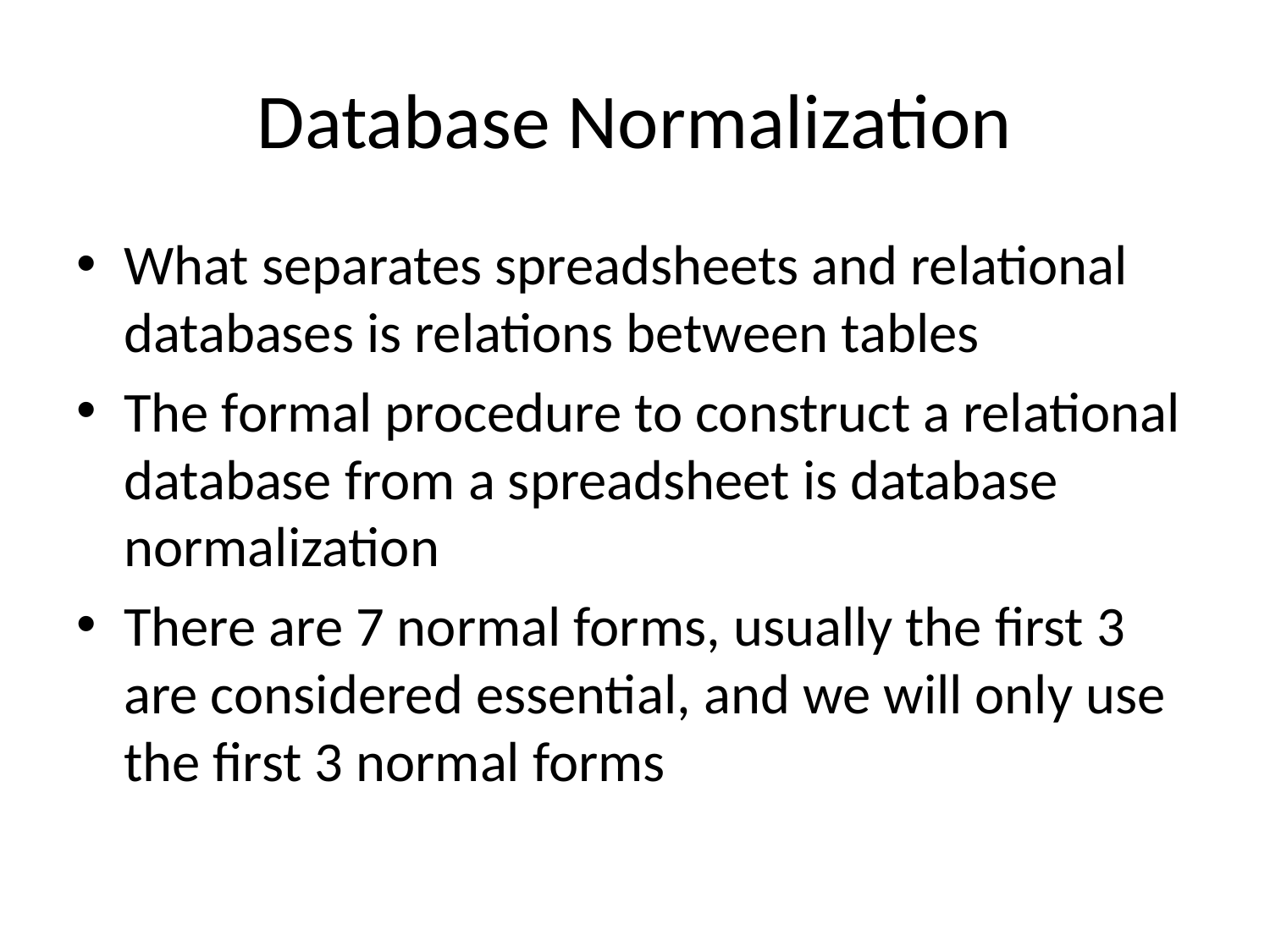

# Database Normalization
What separates spreadsheets and relational databases is relations between tables
The formal procedure to construct a relational database from a spreadsheet is database normalization
There are 7 normal forms, usually the first 3 are considered essential, and we will only use the first 3 normal forms